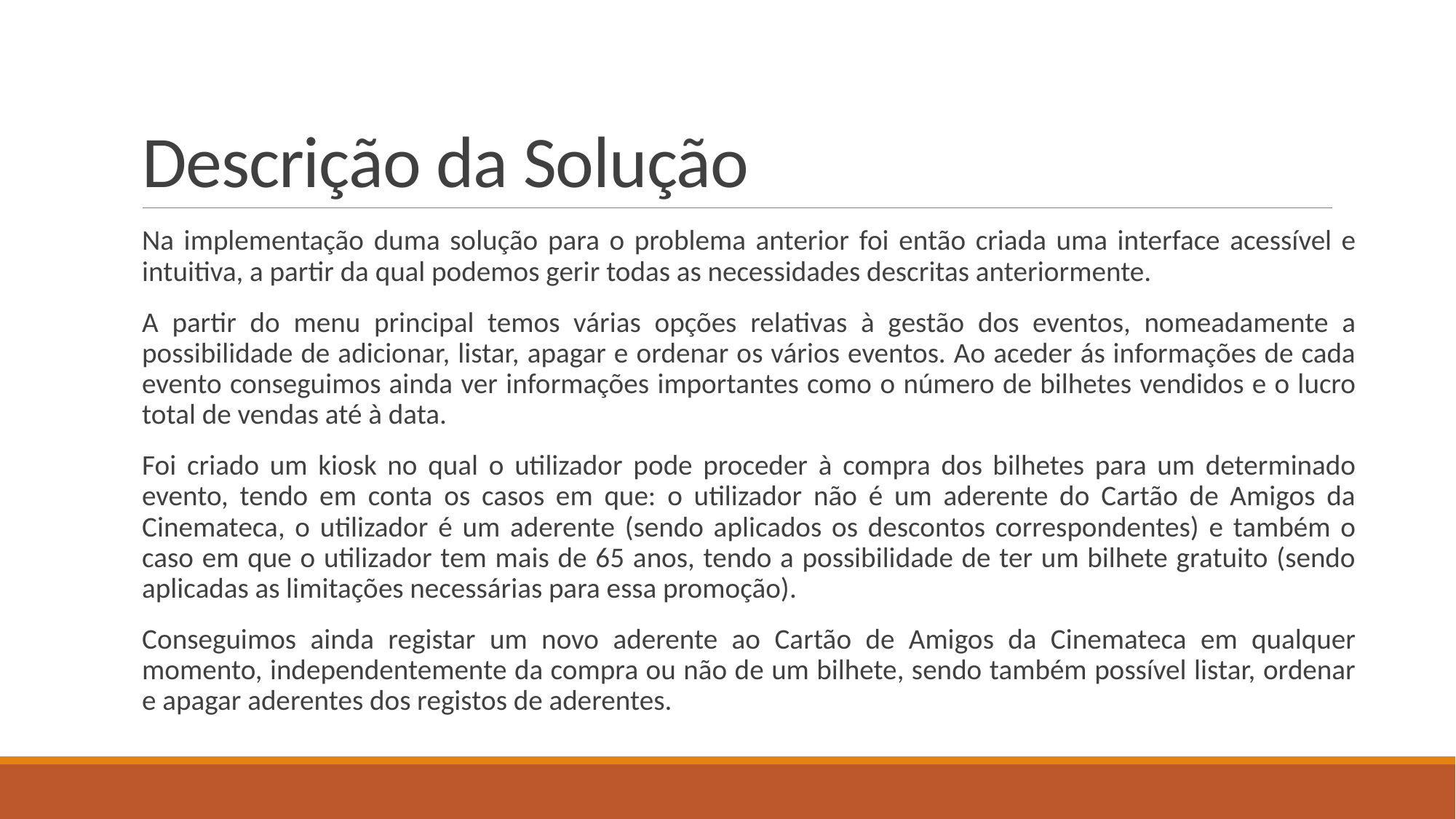

# Descrição da Solução
Na implementação duma solução para o problema anterior foi então criada uma interface acessível e intuitiva, a partir da qual podemos gerir todas as necessidades descritas anteriormente.
A partir do menu principal temos várias opções relativas à gestão dos eventos, nomeadamente a possibilidade de adicionar, listar, apagar e ordenar os vários eventos. Ao aceder ás informações de cada evento conseguimos ainda ver informações importantes como o número de bilhetes vendidos e o lucro total de vendas até à data.
Foi criado um kiosk no qual o utilizador pode proceder à compra dos bilhetes para um determinado evento, tendo em conta os casos em que: o utilizador não é um aderente do Cartão de Amigos da Cinemateca, o utilizador é um aderente (sendo aplicados os descontos correspondentes) e também o caso em que o utilizador tem mais de 65 anos, tendo a possibilidade de ter um bilhete gratuito (sendo aplicadas as limitações necessárias para essa promoção).
Conseguimos ainda registar um novo aderente ao Cartão de Amigos da Cinemateca em qualquer momento, independentemente da compra ou não de um bilhete, sendo também possível listar, ordenar e apagar aderentes dos registos de aderentes.